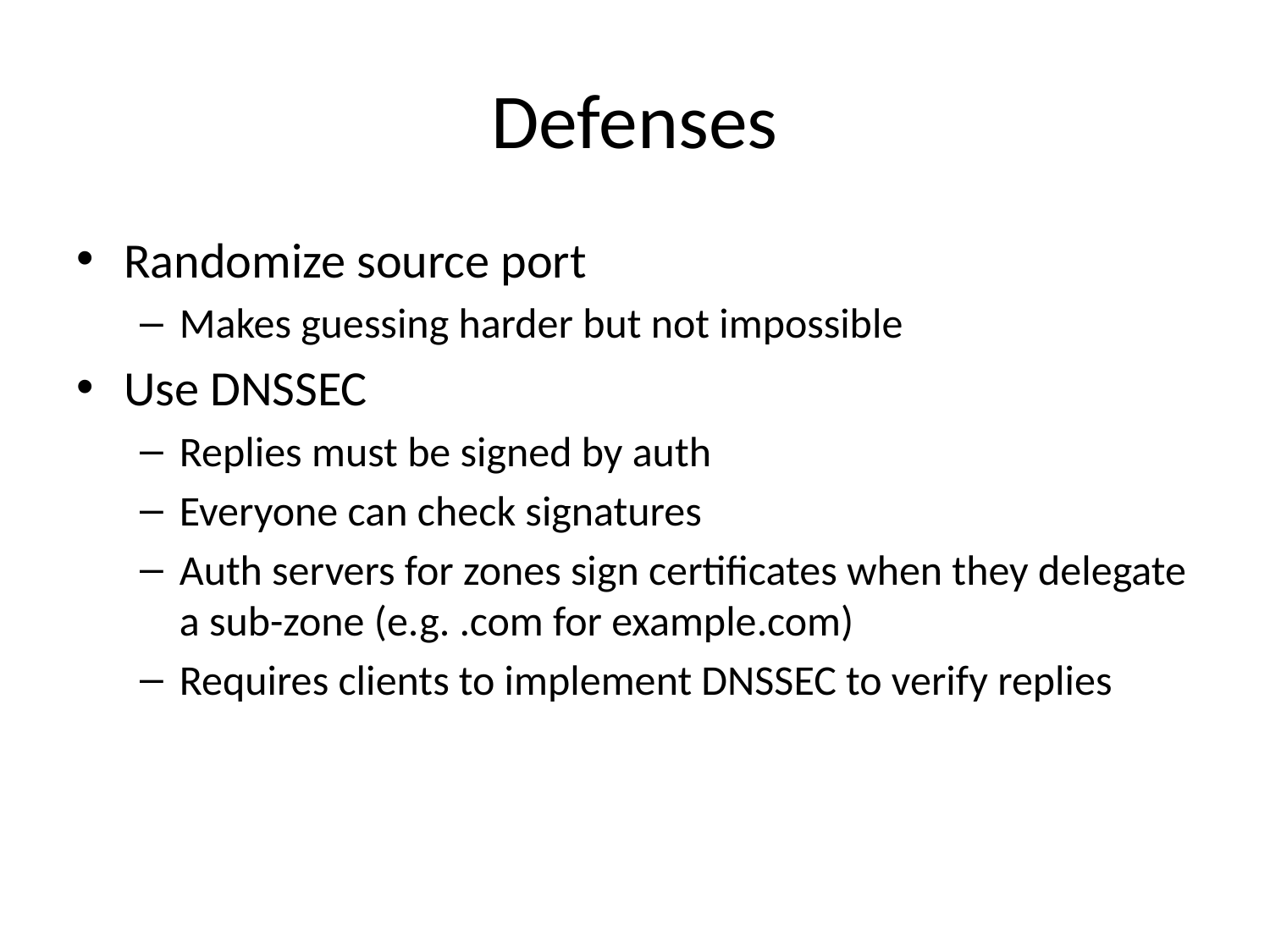

# Defenses
Randomize source port
Makes guessing harder but not impossible
Use DNSSEC
Replies must be signed by auth
Everyone can check signatures
Auth servers for zones sign certificates when they delegate a sub-zone (e.g. .com for example.com)
Requires clients to implement DNSSEC to verify replies